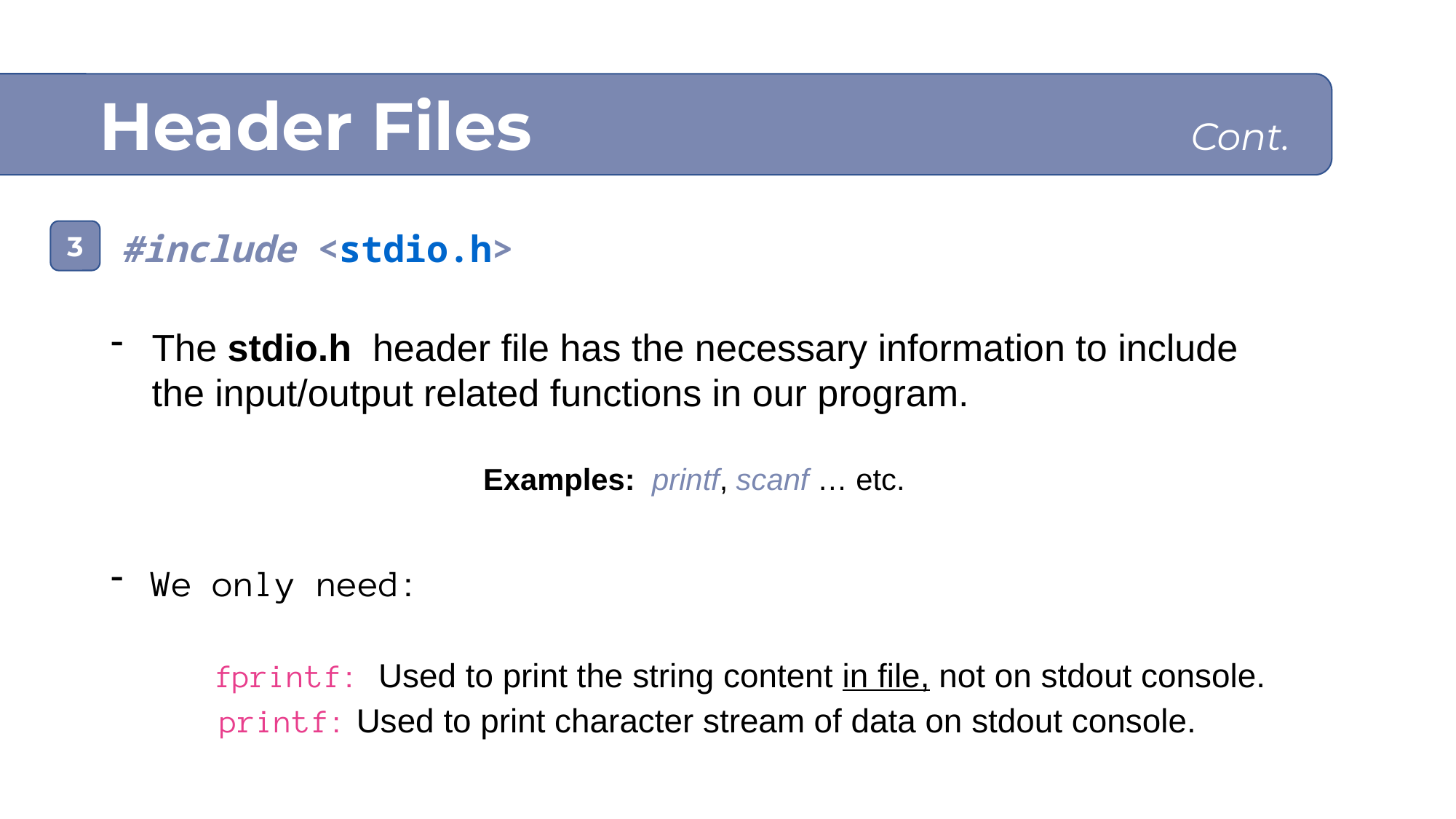

Header Files                   			Cont.

#include <stdio.h>
3
The stdio.h  header file has the necessary information to include the input/output related functions in our program.

Examples:  printf, scanf … etc.
We only need:

     fprintf:  Used to print the string content in file, not on stdout console.
      printf: Used to print character stream of data on stdout console.